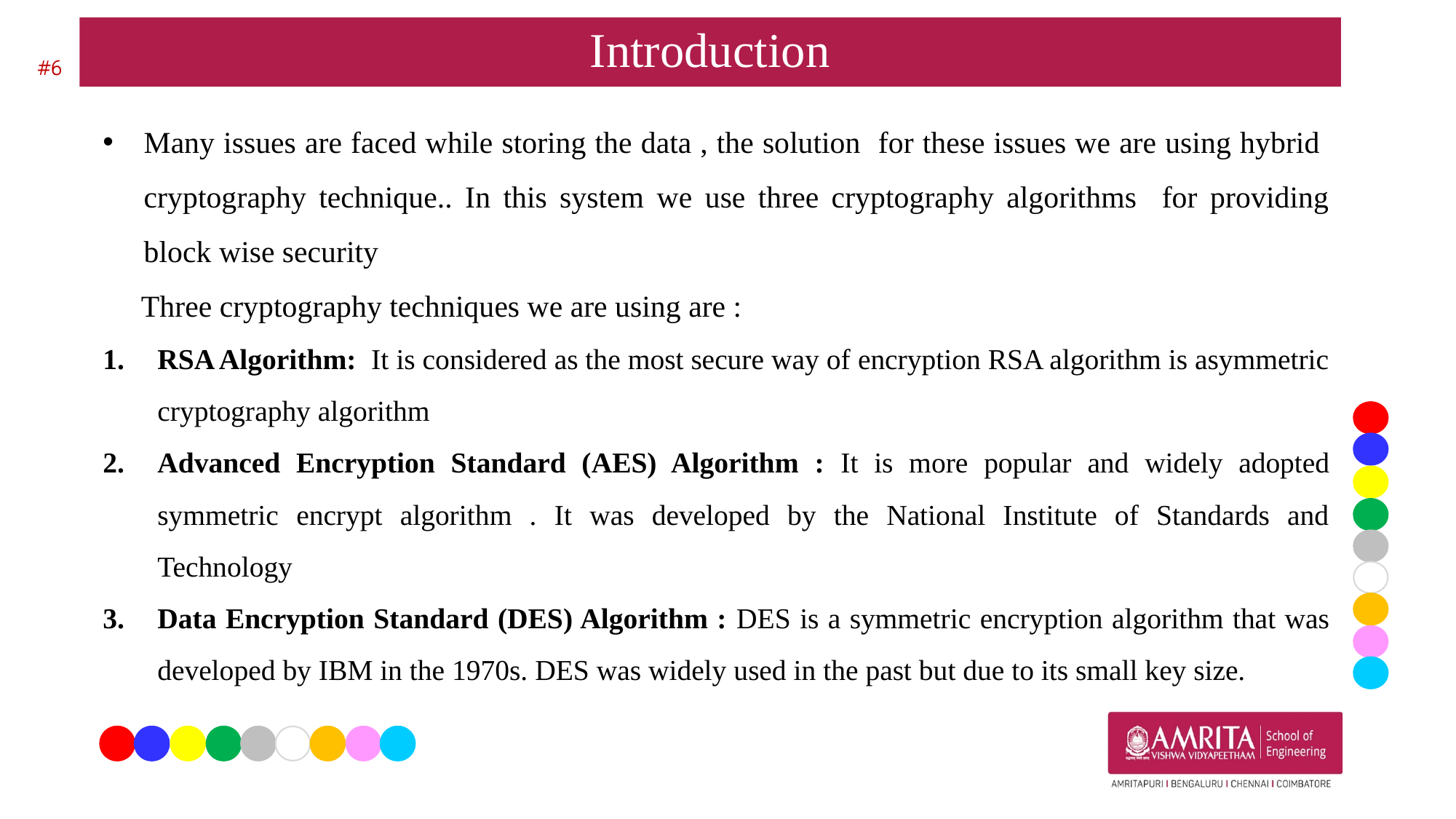

# Introduction
#6
Many issues are faced while storing the data , the solution  for these issues we are using hybrid  cryptography technique.. In this system we use three cryptography algorithms  for providing block wise security
     Three cryptography techniques we are using are :
RSA Algorithm:  It is considered as the most secure way of encryption RSA algorithm is asymmetric cryptography algorithm
Advanced Encryption Standard (AES) Algorithm : It is more popular and widely adopted symmetric encrypt algorithm . It was developed by the National Institute of Standards and Technology
Data Encryption Standard (DES) Algorithm : DES is a symmetric encryption algorithm that was developed by IBM in the 1970s. DES was widely used in the past but due to its small key size.